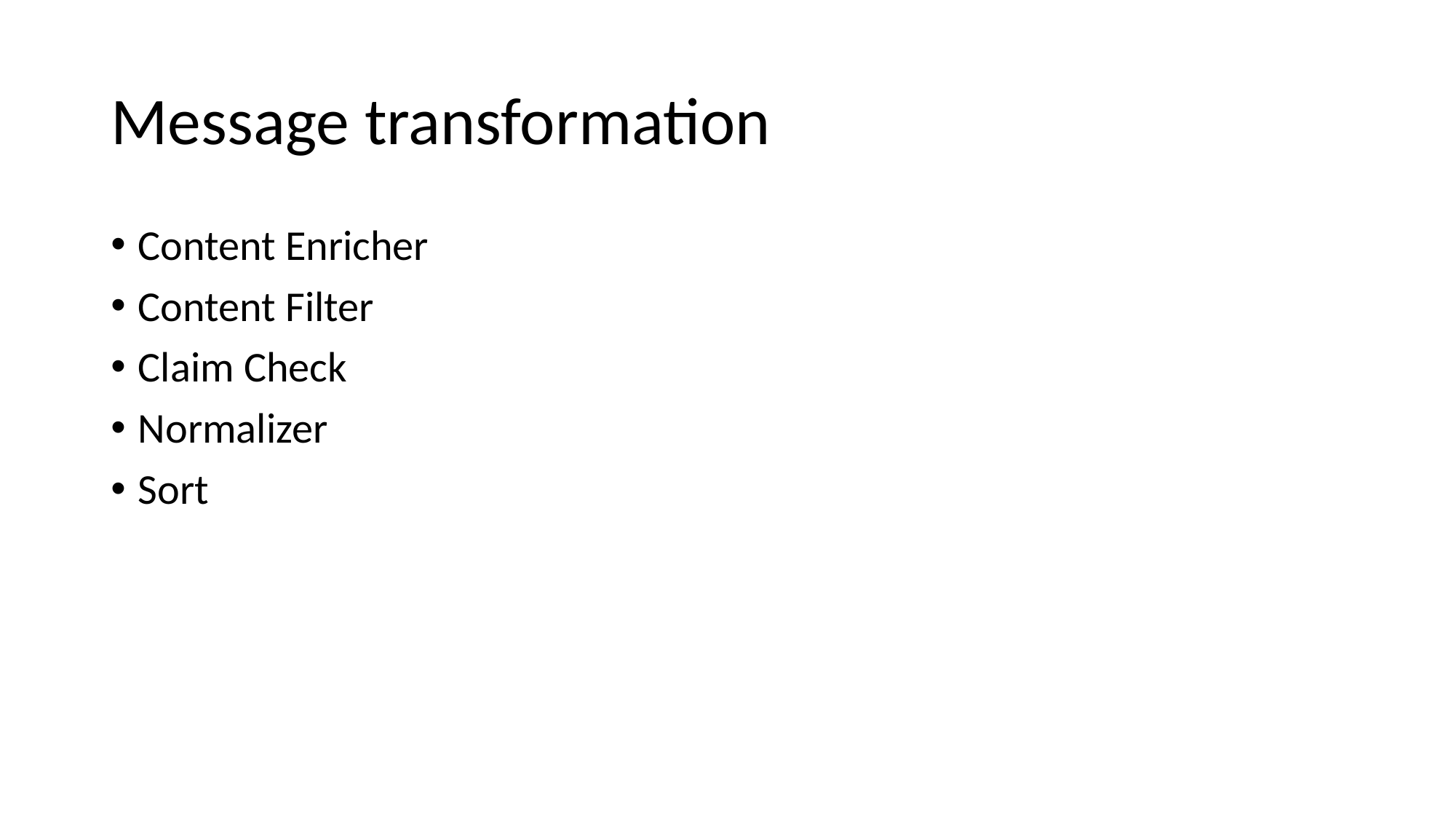

# Message transformation
Content Enricher
Content Filter
Claim Check
Normalizer
Sort